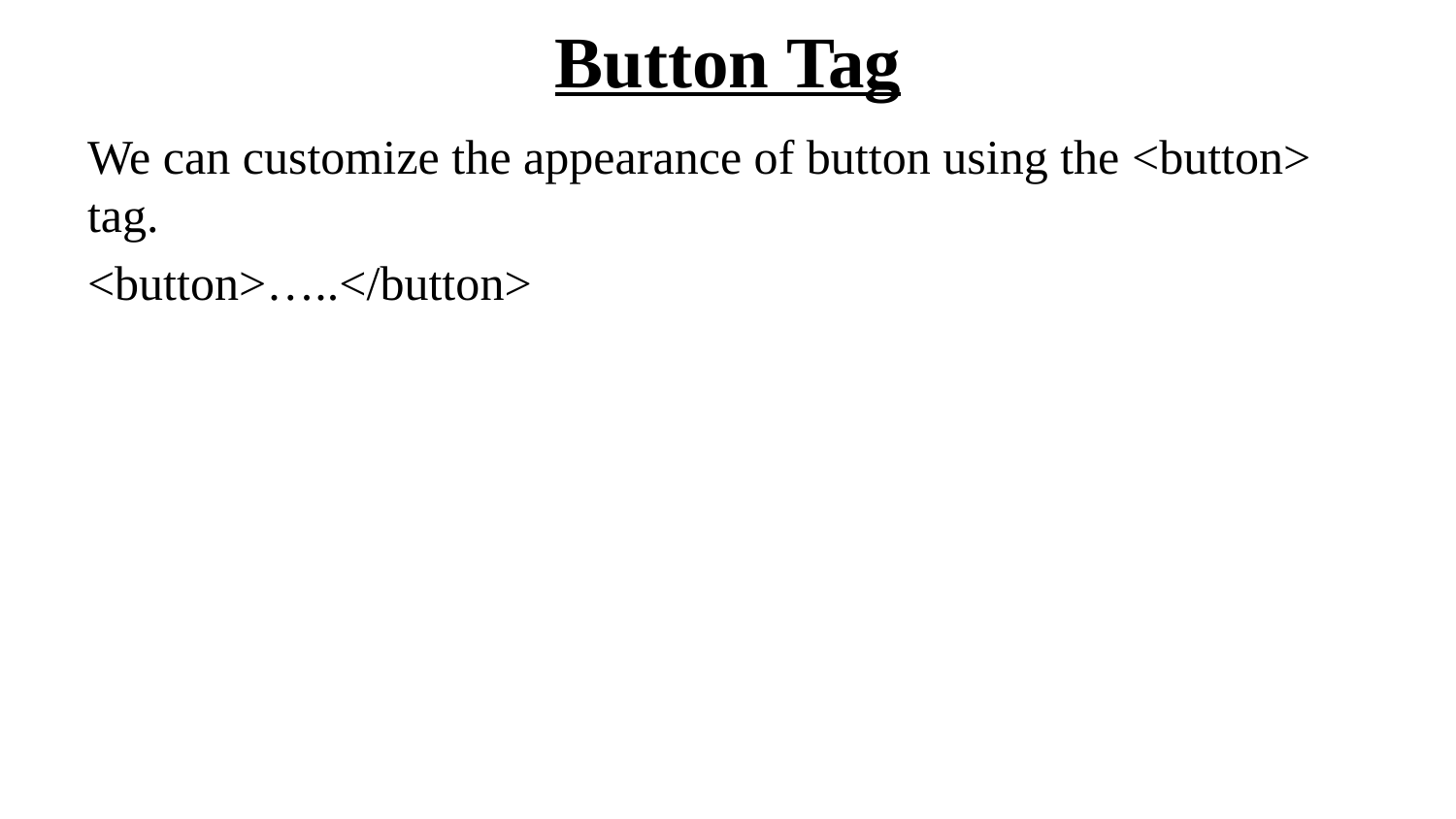

# Button Tag
We can customize the appearance of button using the <button> tag.
<button>…..</button>